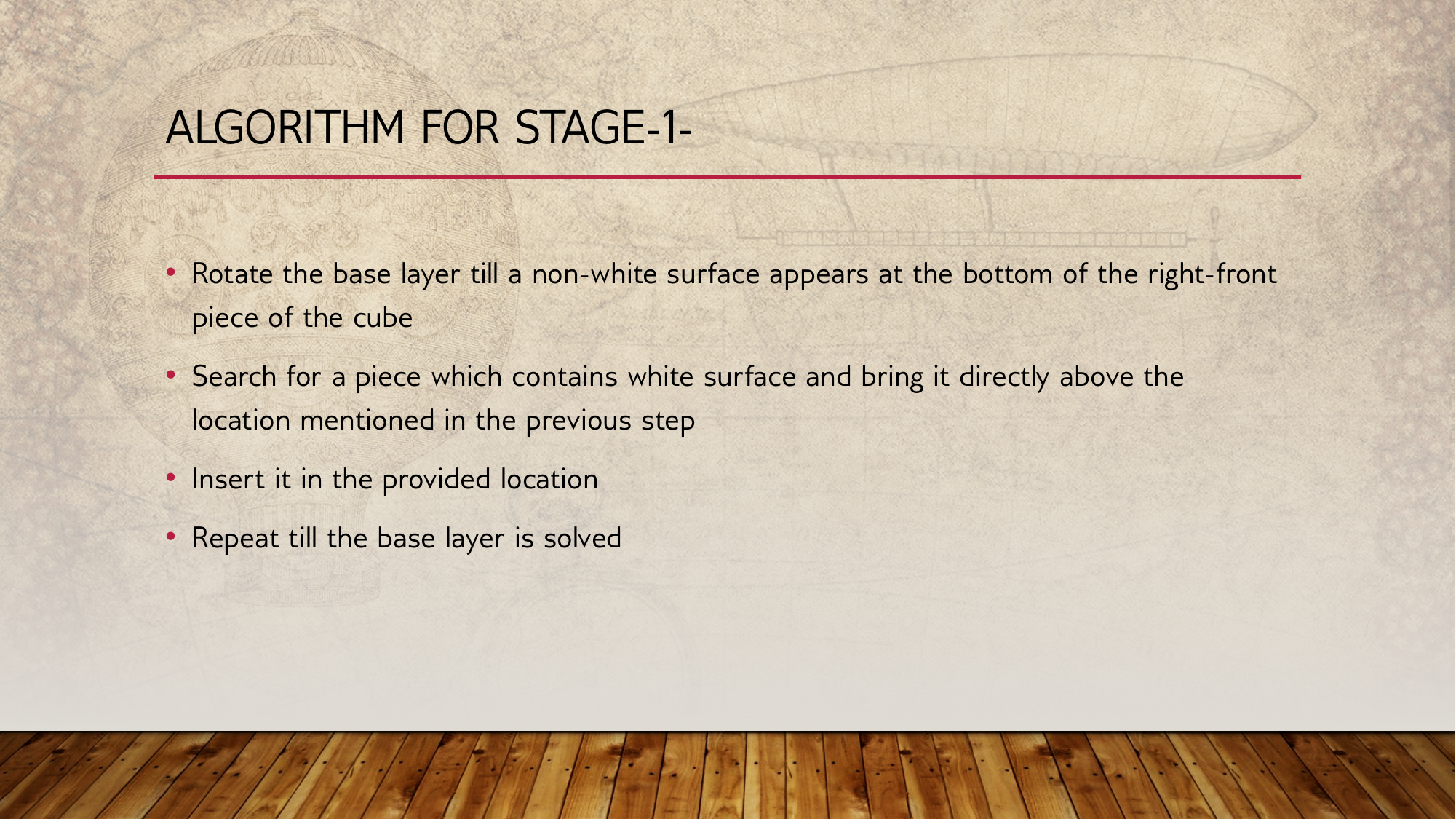

# Algorithm for stage-1-
Rotate the base layer till a non-white surface appears at the bottom of the right-front piece of the cube
Search for a piece which contains white surface and bring it directly above the location mentioned in the previous step
Insert it in the provided location
Repeat till the base layer is solved